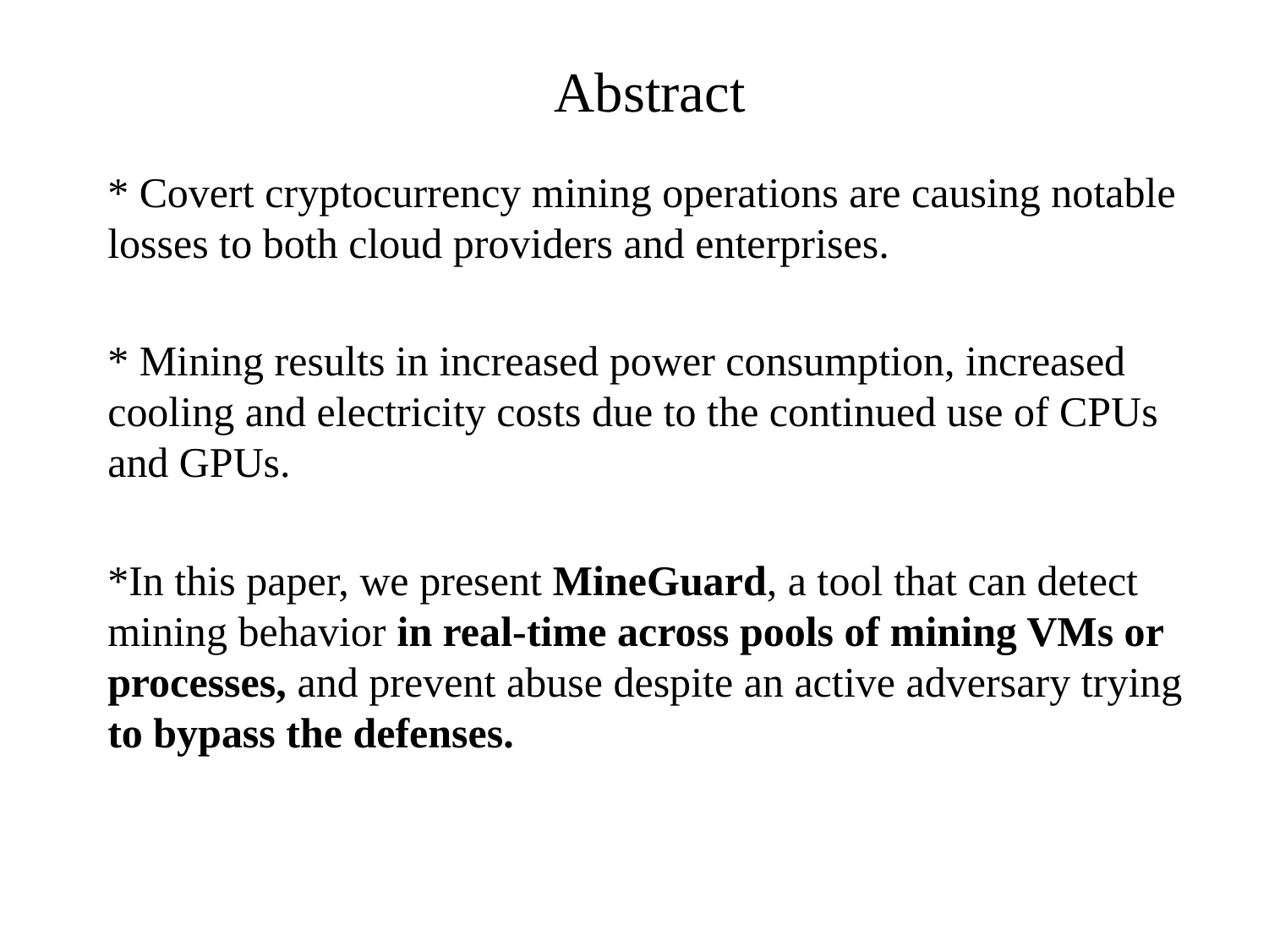

# Abstract
* Covert cryptocurrency mining operations are causing notable losses to both cloud providers and enterprises.

* Mining results in increased power consumption, increased cooling and electricity costs due to the continued use of CPUs and GPUs.

*In this paper, we present MineGuard, a tool that can detect mining behavior in real-time across pools of mining VMs or processes, and prevent abuse despite an active adversary trying to bypass the defenses.